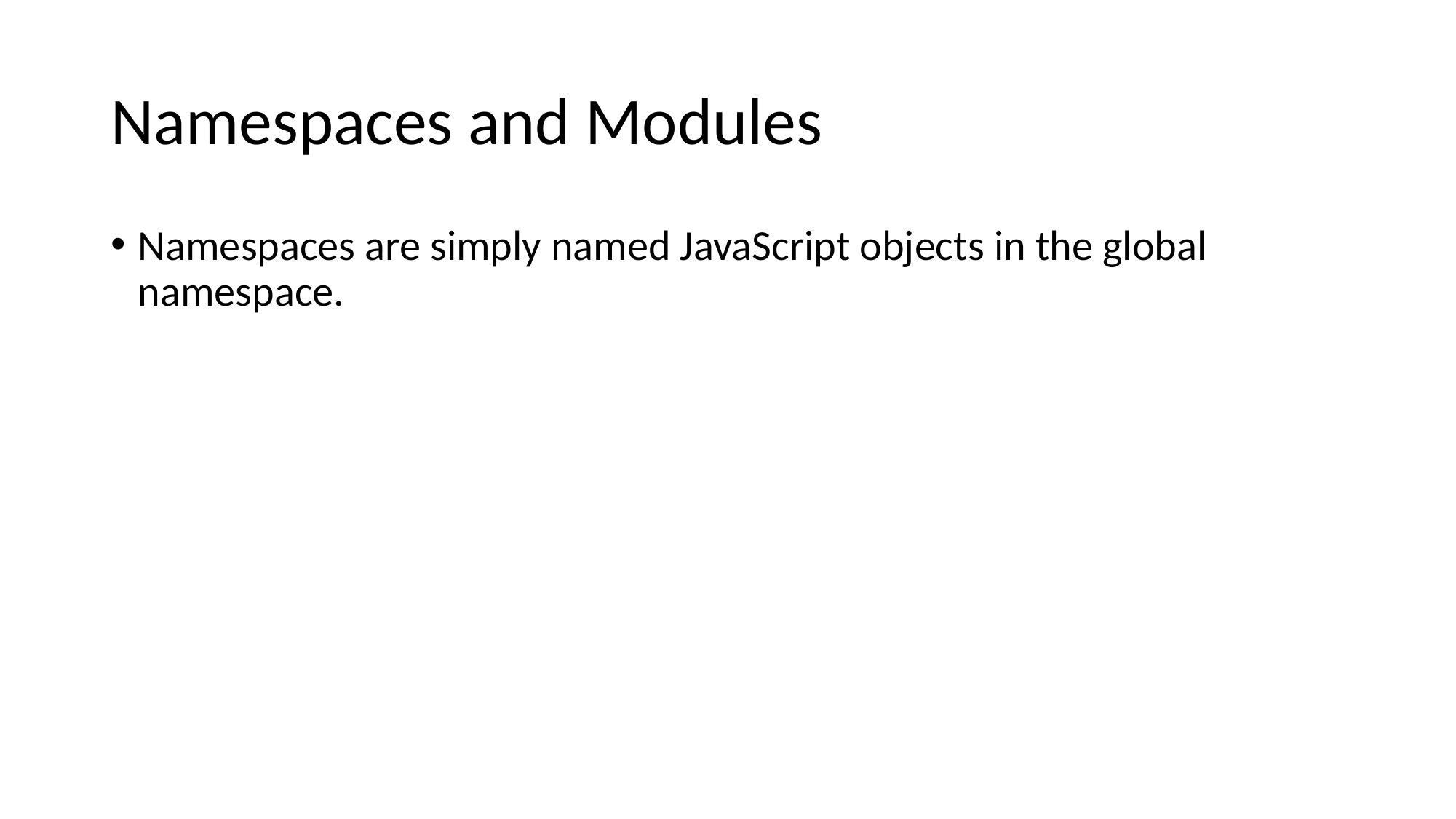

# Namespaces and Modules
Namespaces are simply named JavaScript objects in the global namespace.